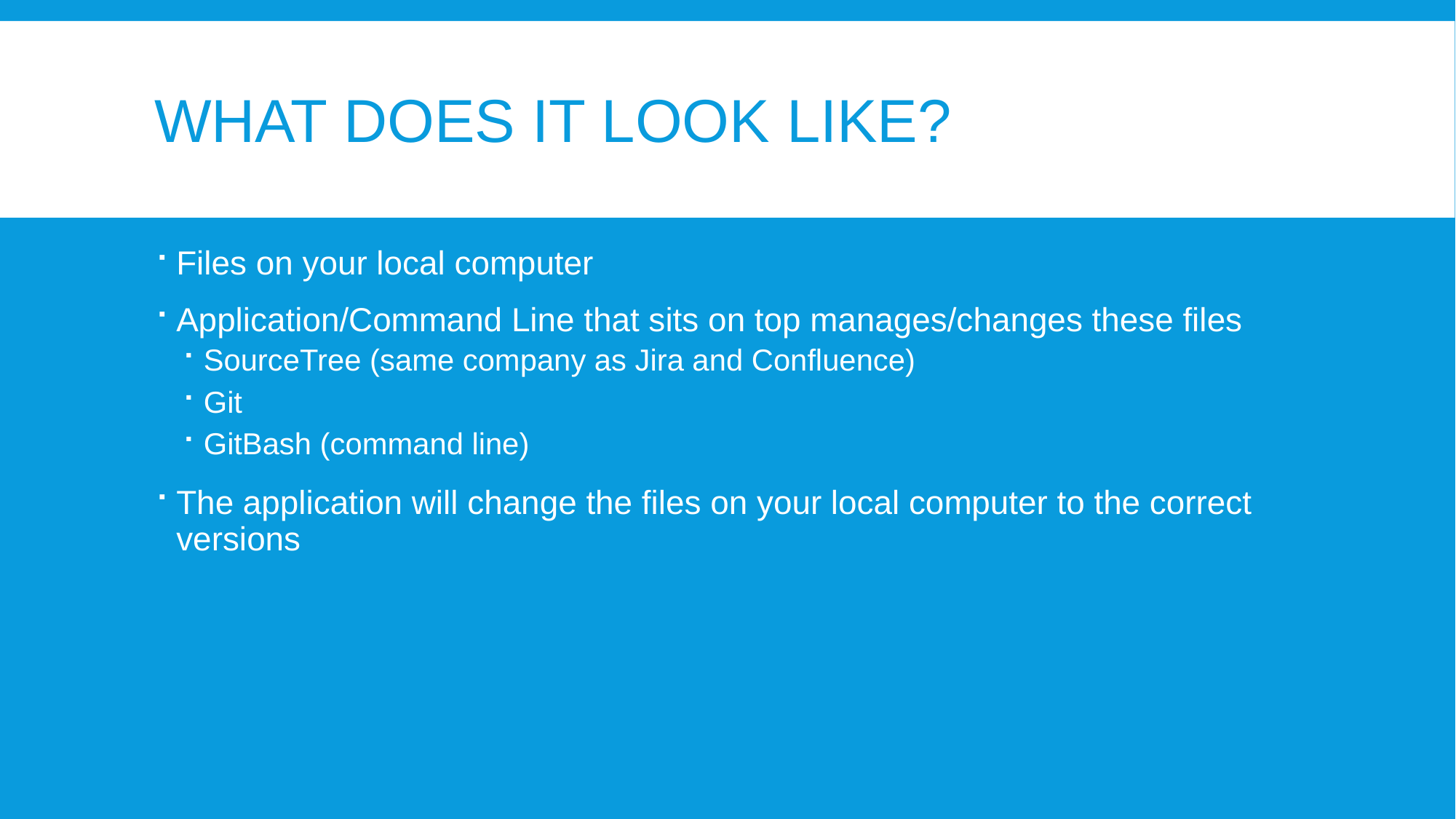

# What does it look like?
Files on your local computer
Application/Command Line that sits on top manages/changes these files
SourceTree (same company as Jira and Confluence)
Git
GitBash (command line)
The application will change the files on your local computer to the correct versions